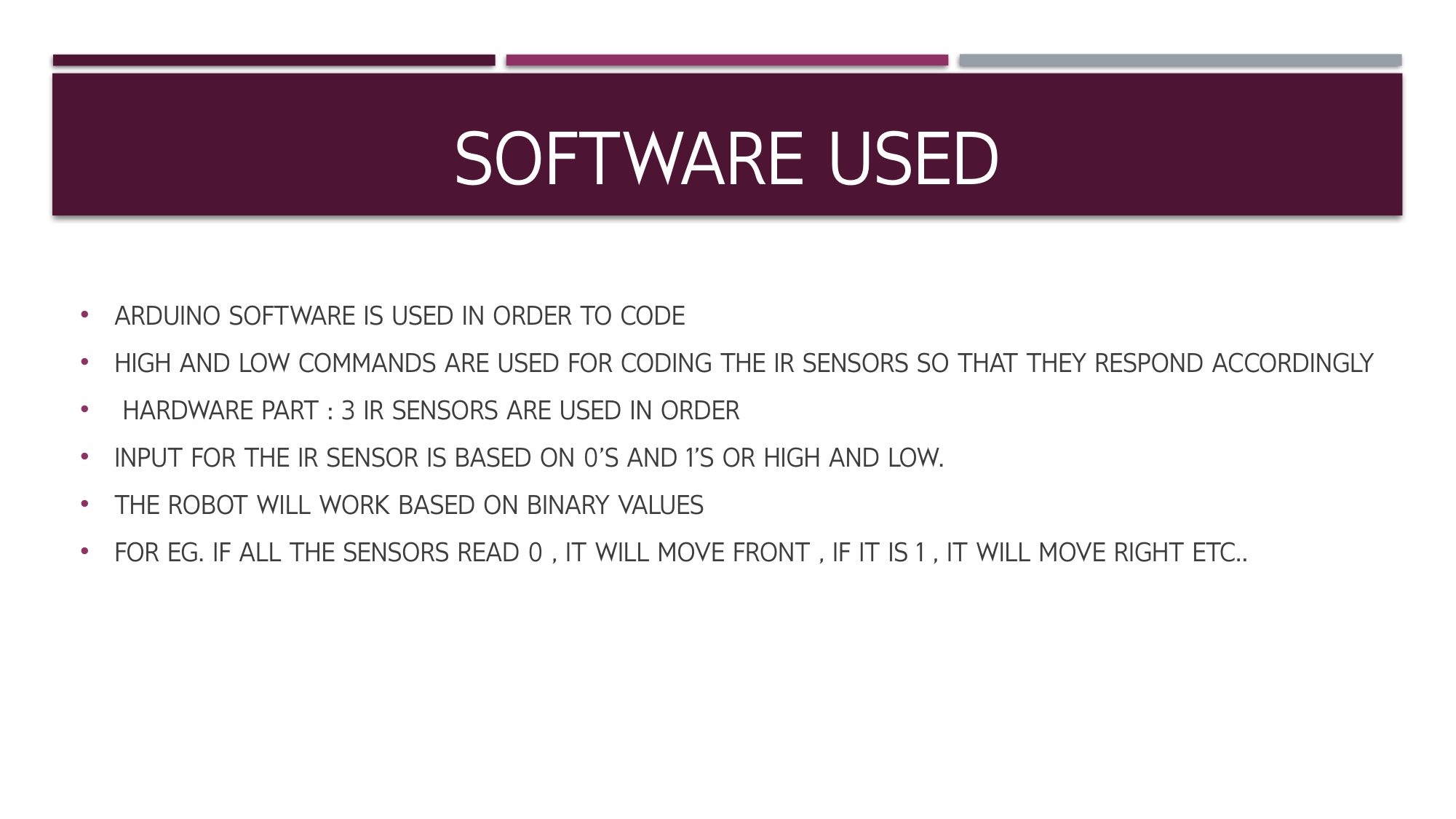

# SOFTWARE USED
ARDUINO SOFTWARE IS USED IN ORDER TO CODE
HIGH AND LOW COMMANDS ARE USED FOR CODING THE IR SENSORS SO THAT THEY RESPOND ACCORDINGLY
 HARDWARE PART : 3 IR SENSORS ARE USED IN ORDER
INPUT FOR THE IR SENSOR IS BASED ON 0’S AND 1’S OR HIGH AND LOW.
THE ROBOT WILL WORK BASED ON BINARY VALUES
FOR EG. IF ALL THE SENSORS READ 0 , IT WILL MOVE FRONT , IF IT IS 1 , IT WILL MOVE RIGHT ETC..